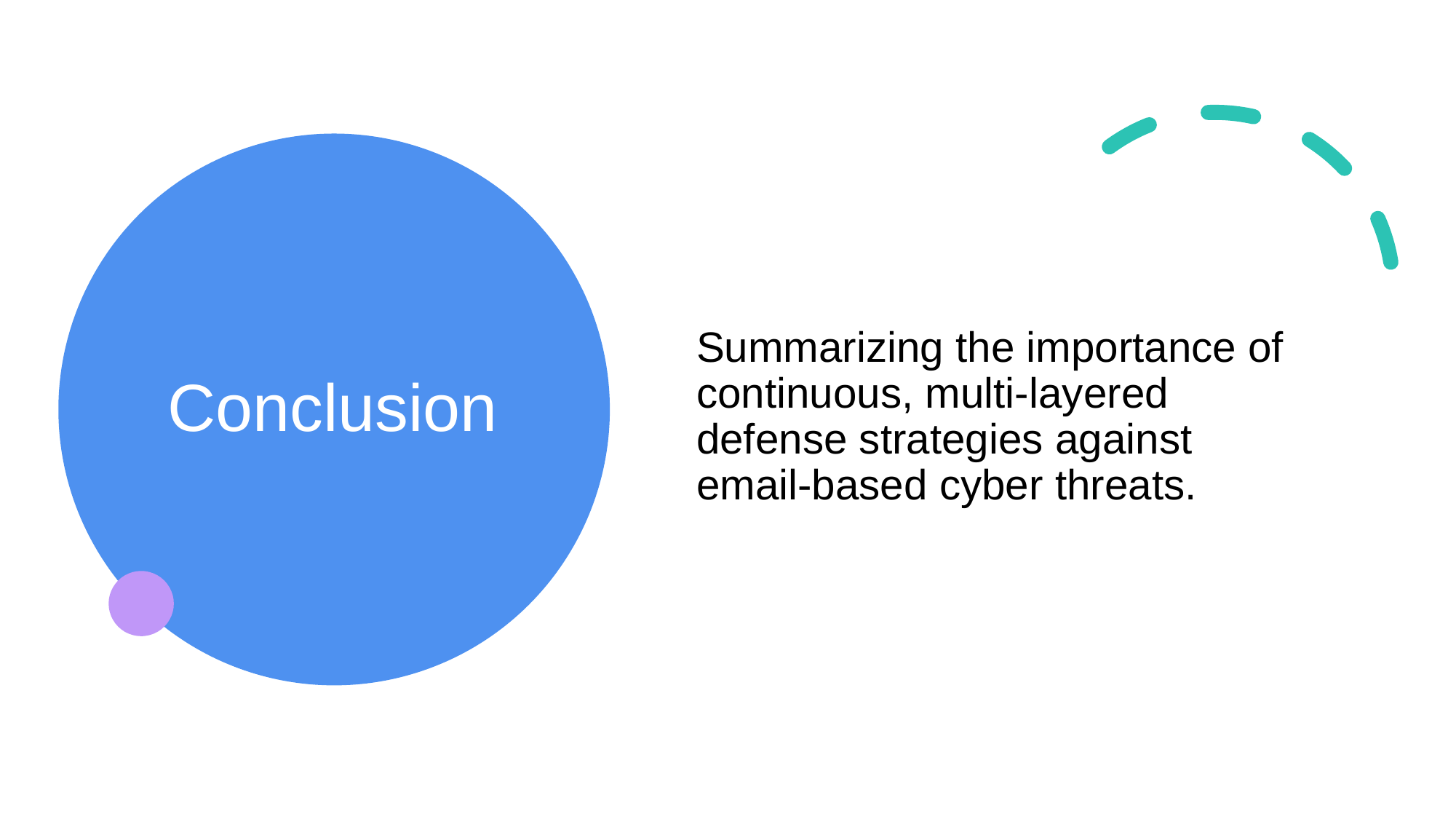

# Conclusion
Summarizing the importance of continuous, multi-layered defense strategies against email-based cyber threats.